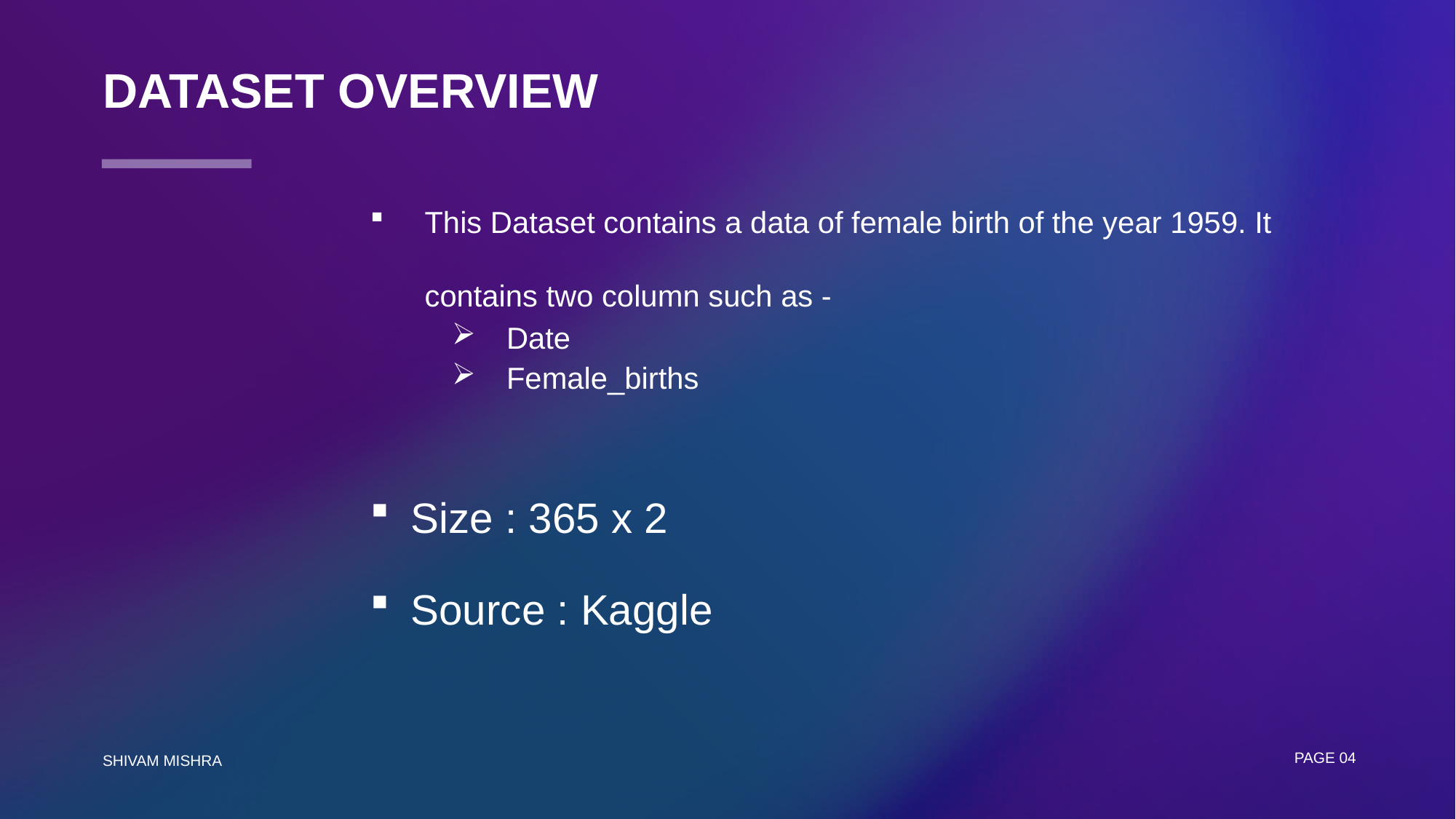

# Dataset overview
This Dataset contains a data of female birth of the year 1959. It contains two column such as -
Date
Female_births

Size : 365 x 2
Source : Kaggle
Shivam Mishra
Page 04